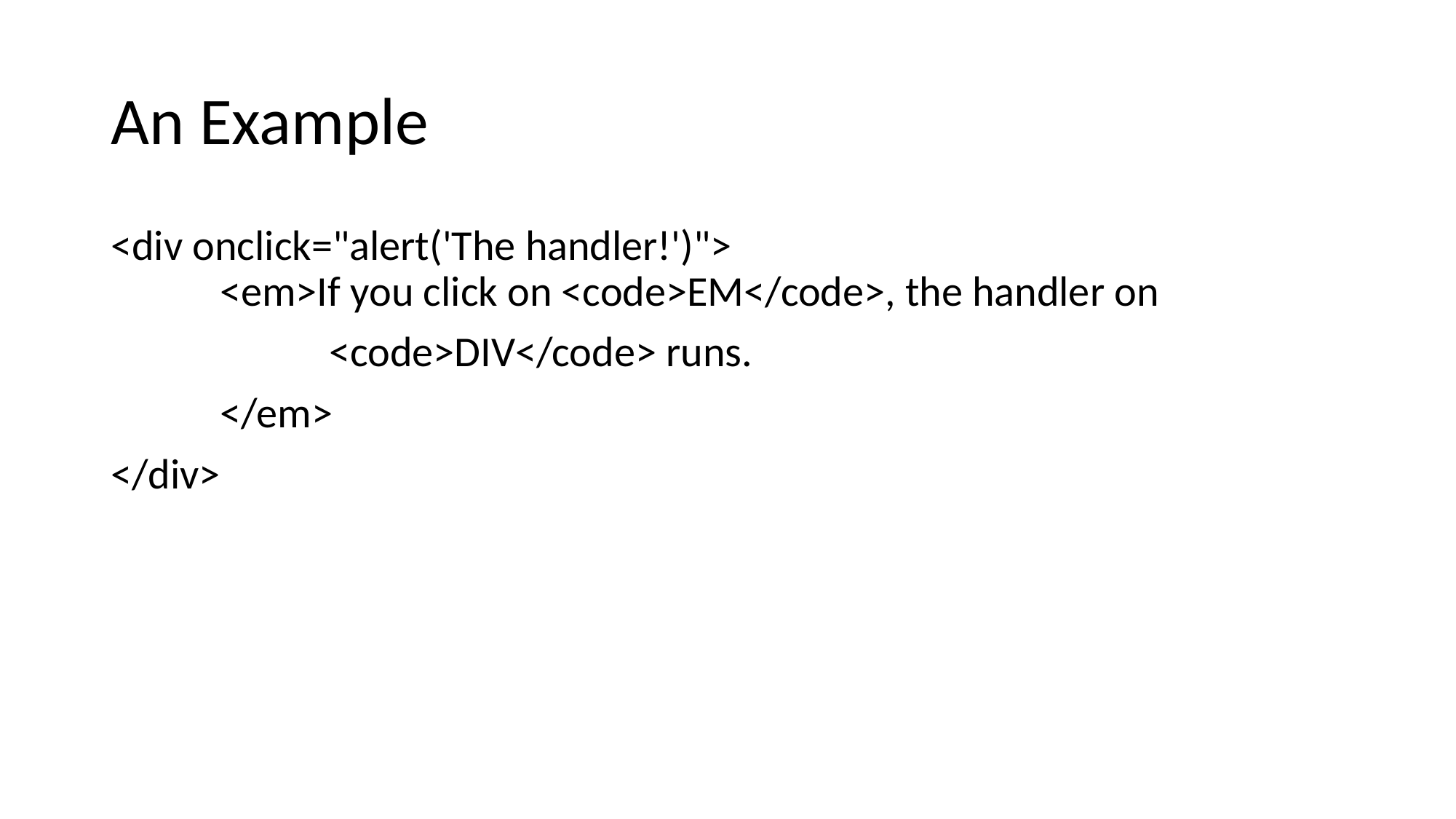

# An Example
<div onclick="alert('The handler!')">
	<em>If you click on <code>EM</code>, the handler on
		<code>DIV</code> runs.
	</em>
</div>